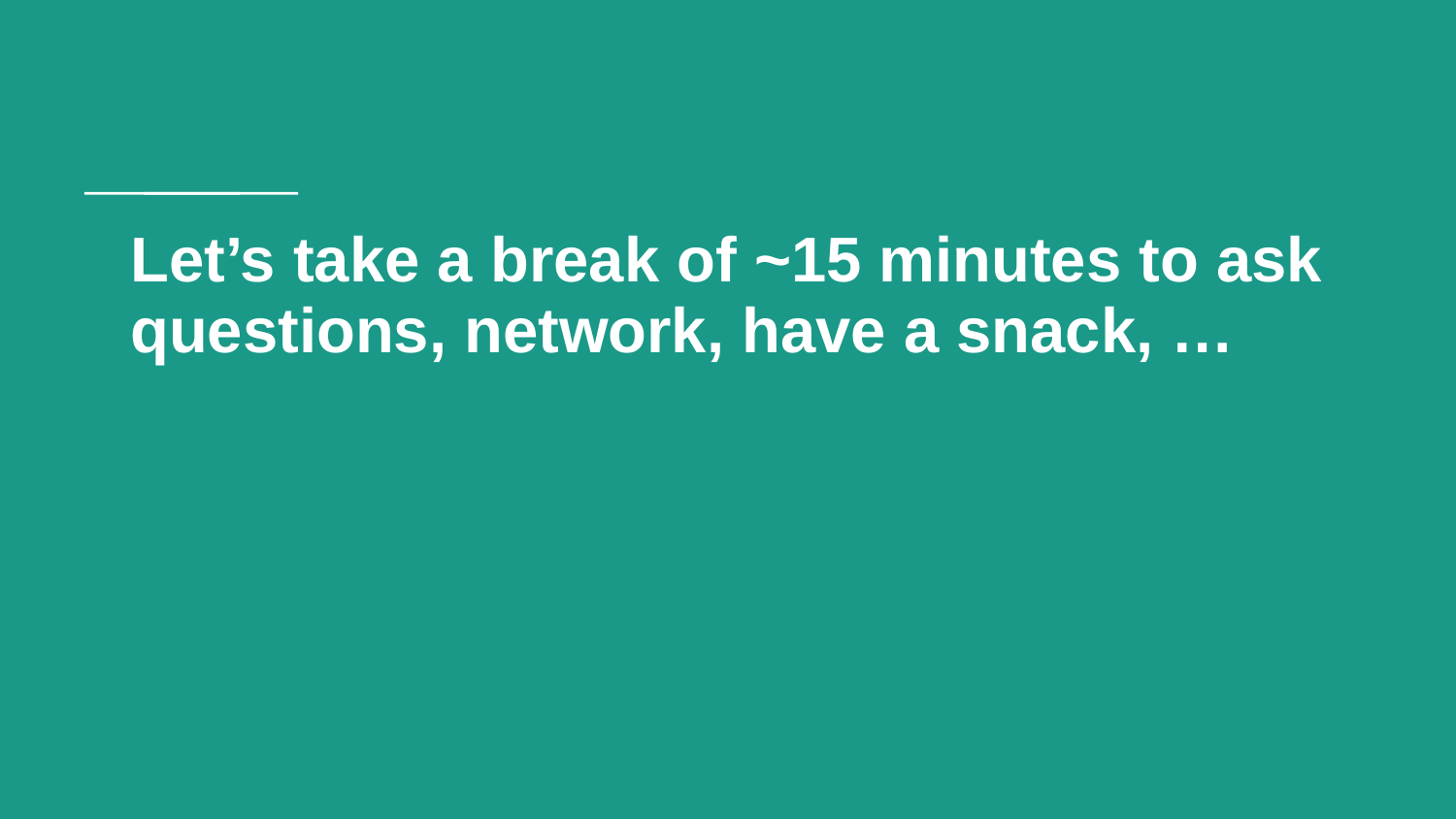

# Let’s take a break of ~15 minutes to ask questions, network, have a snack, …